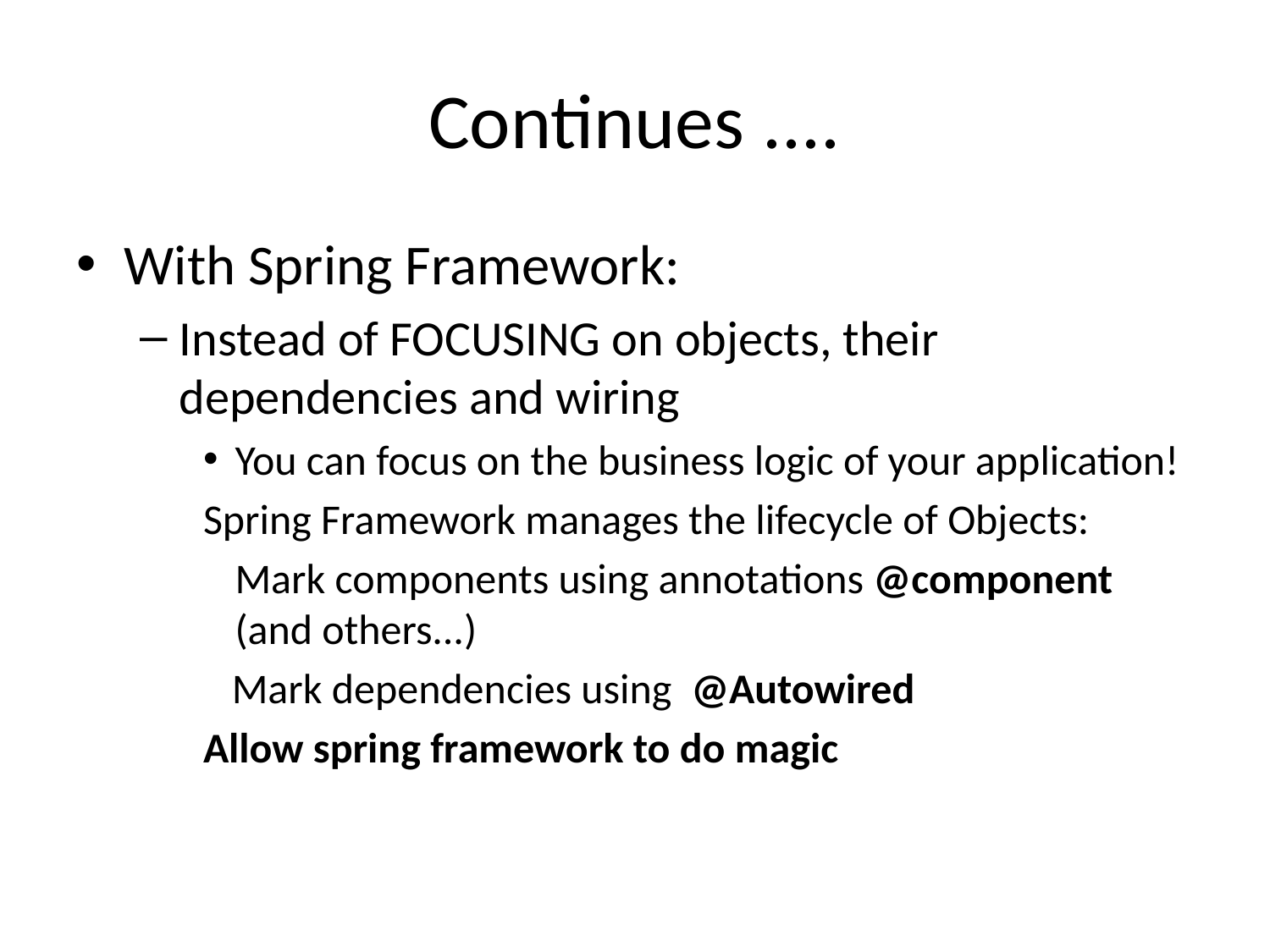

# Continues ....
With Spring Framework:
Instead of FOCUSING on objects, their dependencies and wiring
You can focus on the business logic of your application!
Spring Framework manages the lifecycle of Objects:
	Mark components using annotations @component (and others...)
   Mark dependencies using  @Autowired
Allow spring framework to do magic